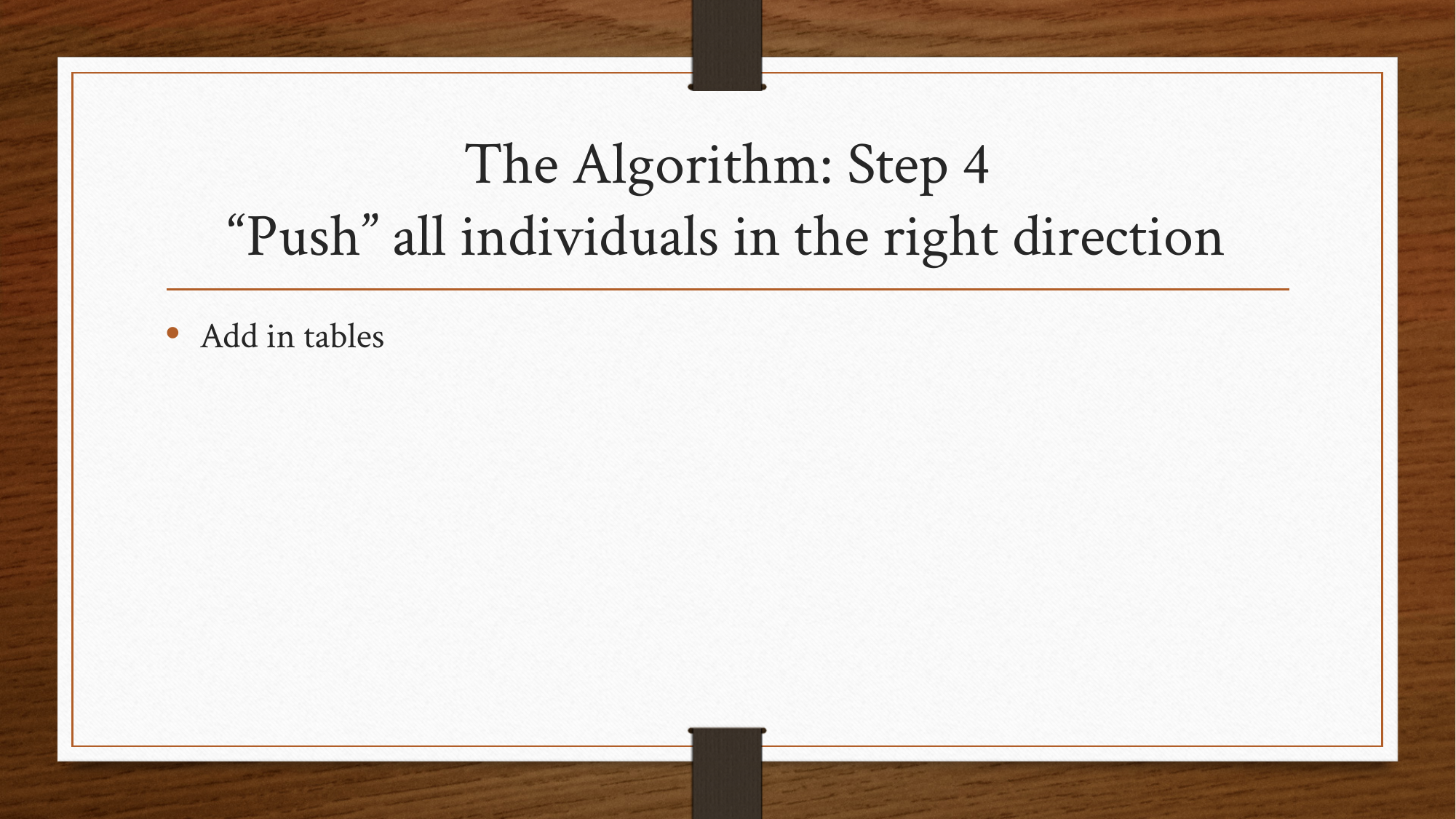

# The Algorithm: Step 4 “Push” all individuals in the right direction
Add in tables